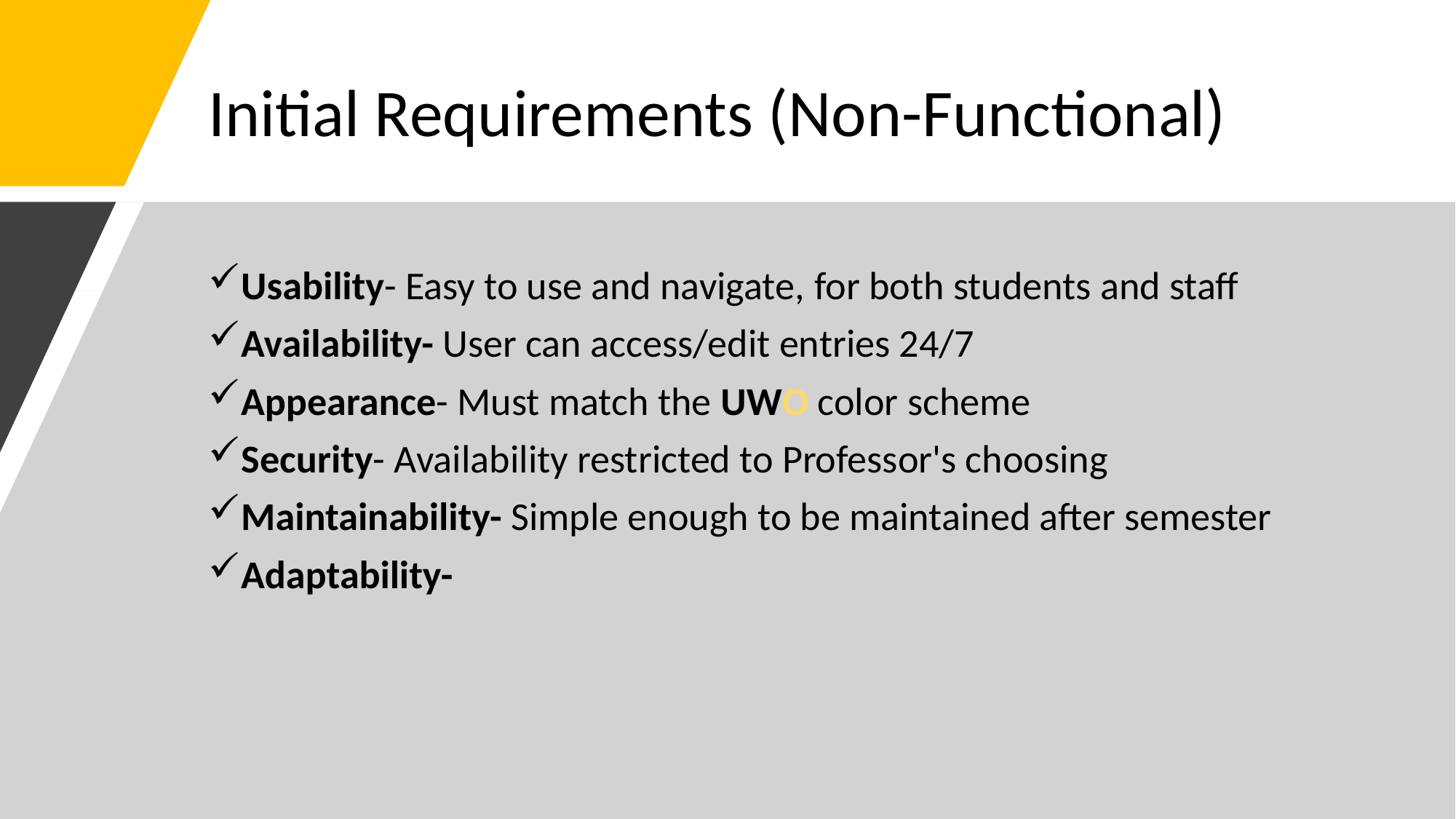

# Initial Requirements (Non-Functional)

Usability- Easy to use and navigate, for both students and staff
Availability- User can access/edit entries 24/7
Appearance- Must match the UWO color scheme
Security- Availability restricted to Professor's choosing
Maintainability- Simple enough to be maintained after semester
Adaptability-